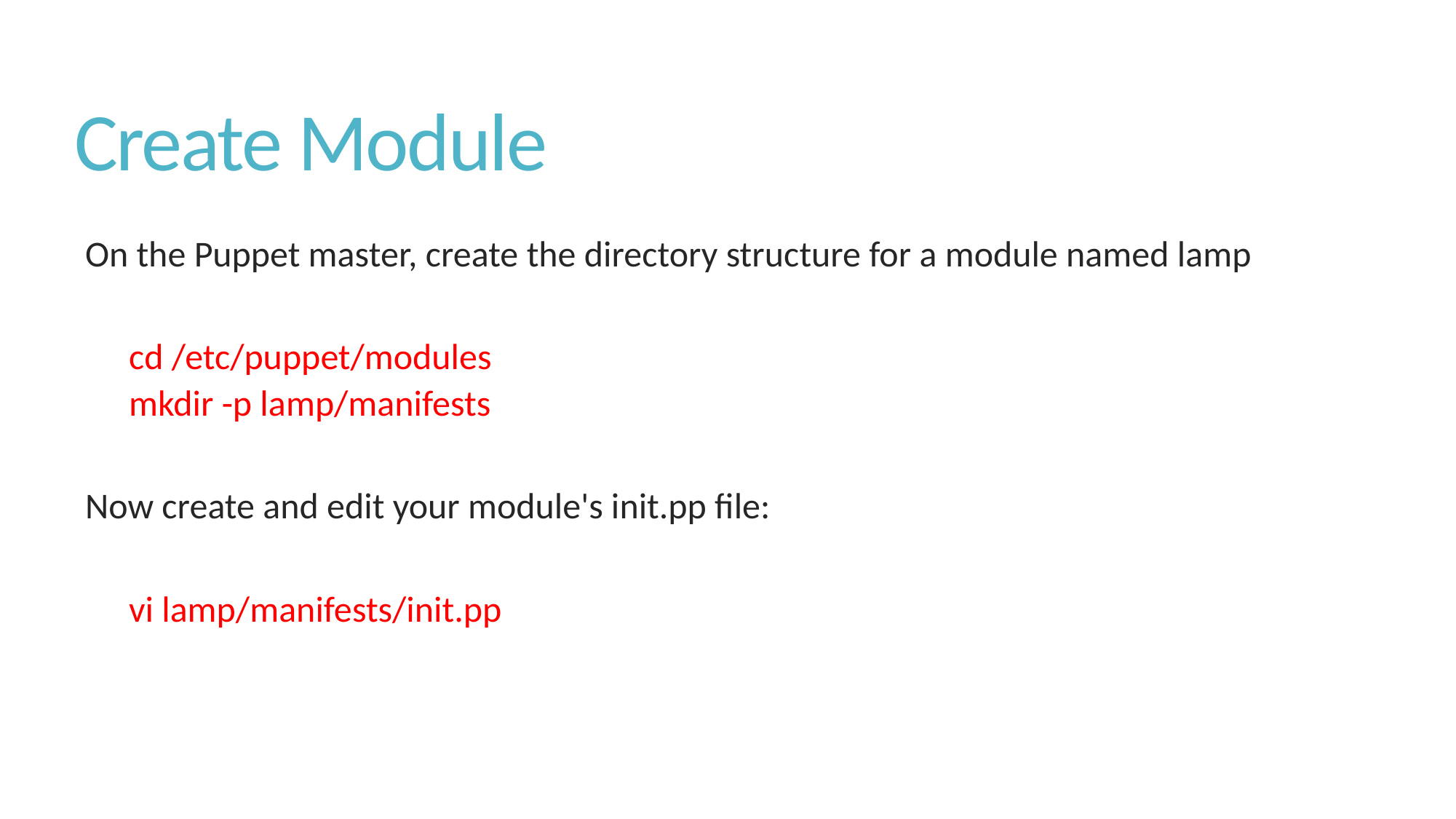

# Create Module
On the Puppet master, create the directory structure for a module named lamp

cd /etc/puppet/modules
mkdir -p lamp/manifests

Now create and edit your module's init.pp file:

vi lamp/manifests/init.pp